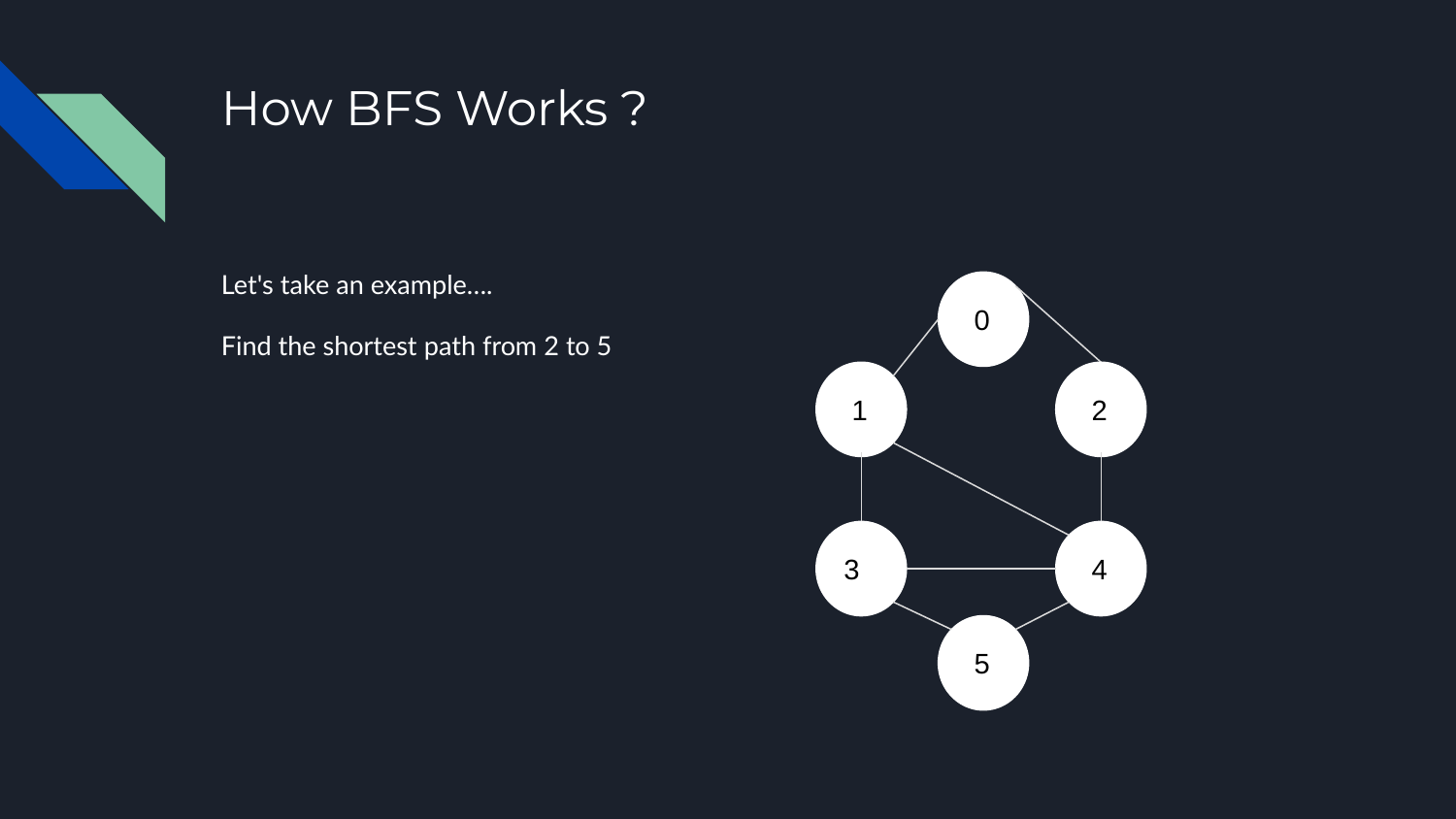

# How BFS Works ?
Let's take an example….
Find the shortest path from 2 to 5

 0
 1
 2
3
 4
 5